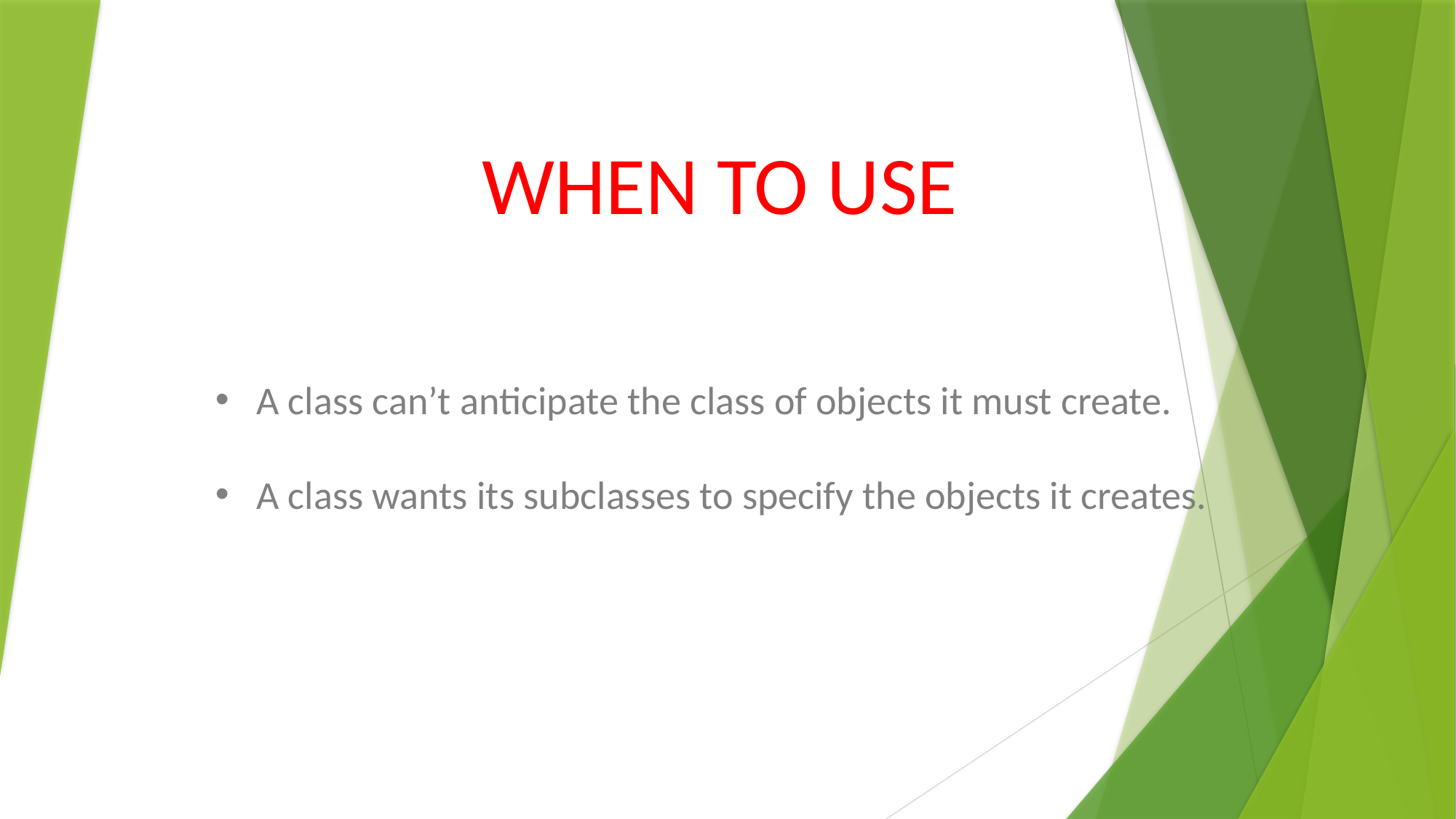

# WHEN TO USE
A class can’t anticipate the class of objects it must create.

A class wants its subclasses to specify the objects it creates.